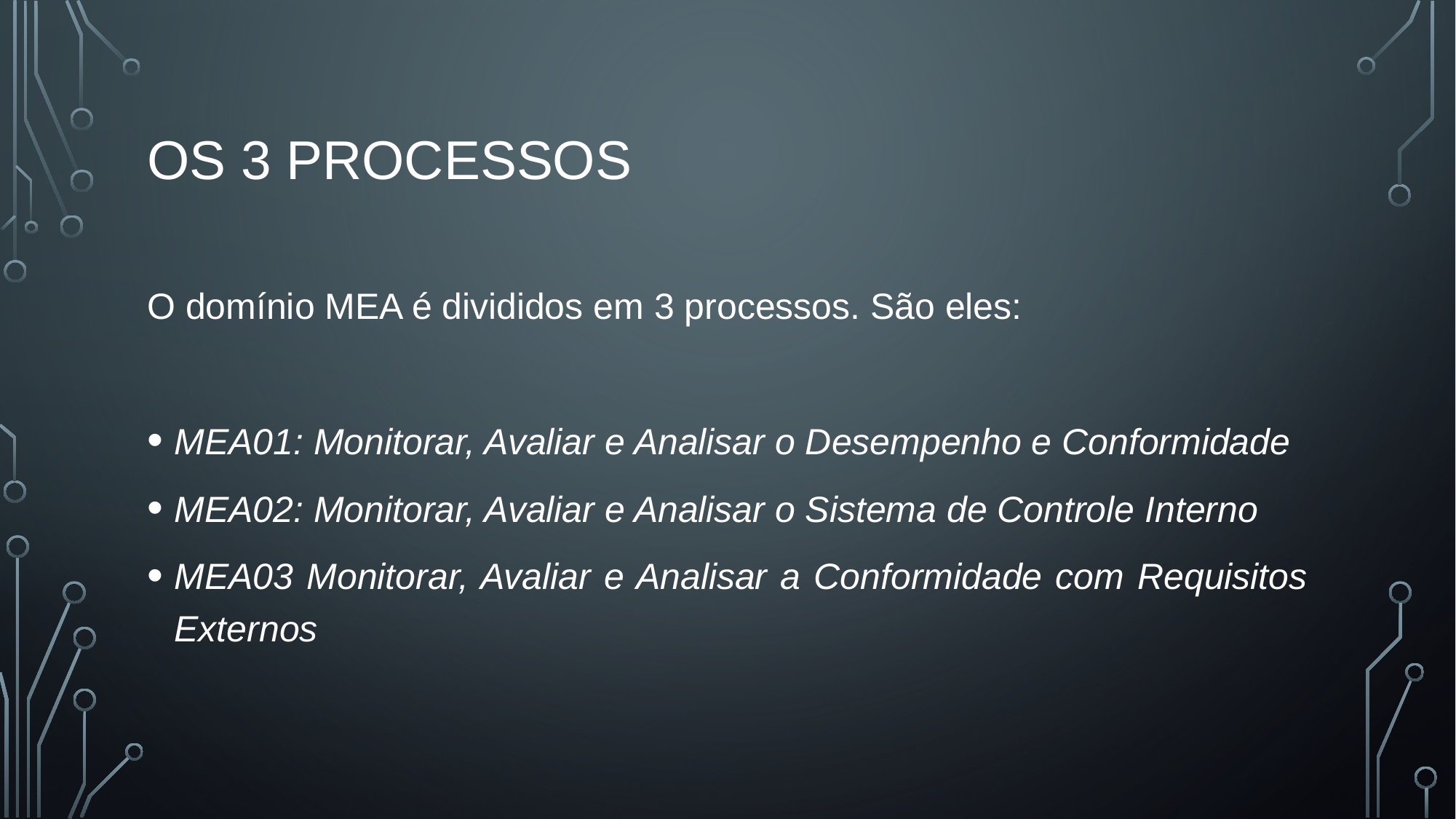

# Os 3 processos
O domínio MEA é divididos em 3 processos. São eles:

MEA01: Monitorar, Avaliar e Analisar o Desempenho e Conformidade
MEA02: Monitorar, Avaliar e Analisar o Sistema de Controle Interno
MEA03 Monitorar, Avaliar e Analisar a Conformidade com Requisitos Externos